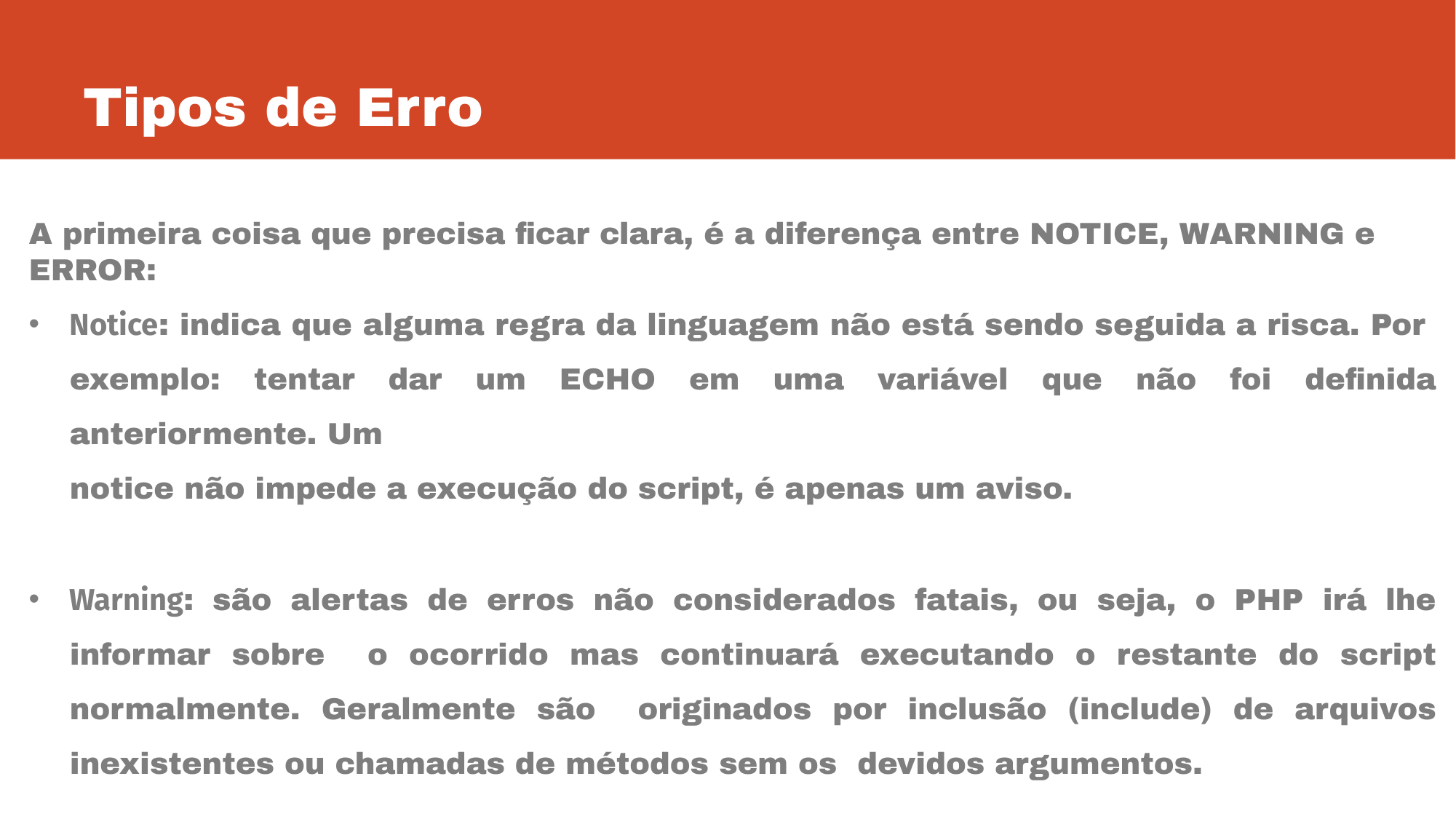

# Tipos de Erro
A primeira coisa que precisa ficar clara, é a diferença entre NOTICE, WARNING e ERROR:
Notice: indica que alguma regra da linguagem não está sendo seguida a risca. Por  exemplo: tentar dar um ECHO em uma variável que não foi definida anteriormente. Um
notice não impede a execução do script, é apenas um aviso.

Warning: são alertas de erros não considerados fatais, ou seja, o PHP irá lhe informar sobre  o ocorrido mas continuará executando o restante do script normalmente. Geralmente são  originados por inclusão (include) de arquivos inexistentes ou chamadas de métodos sem os  devidos argumentos.